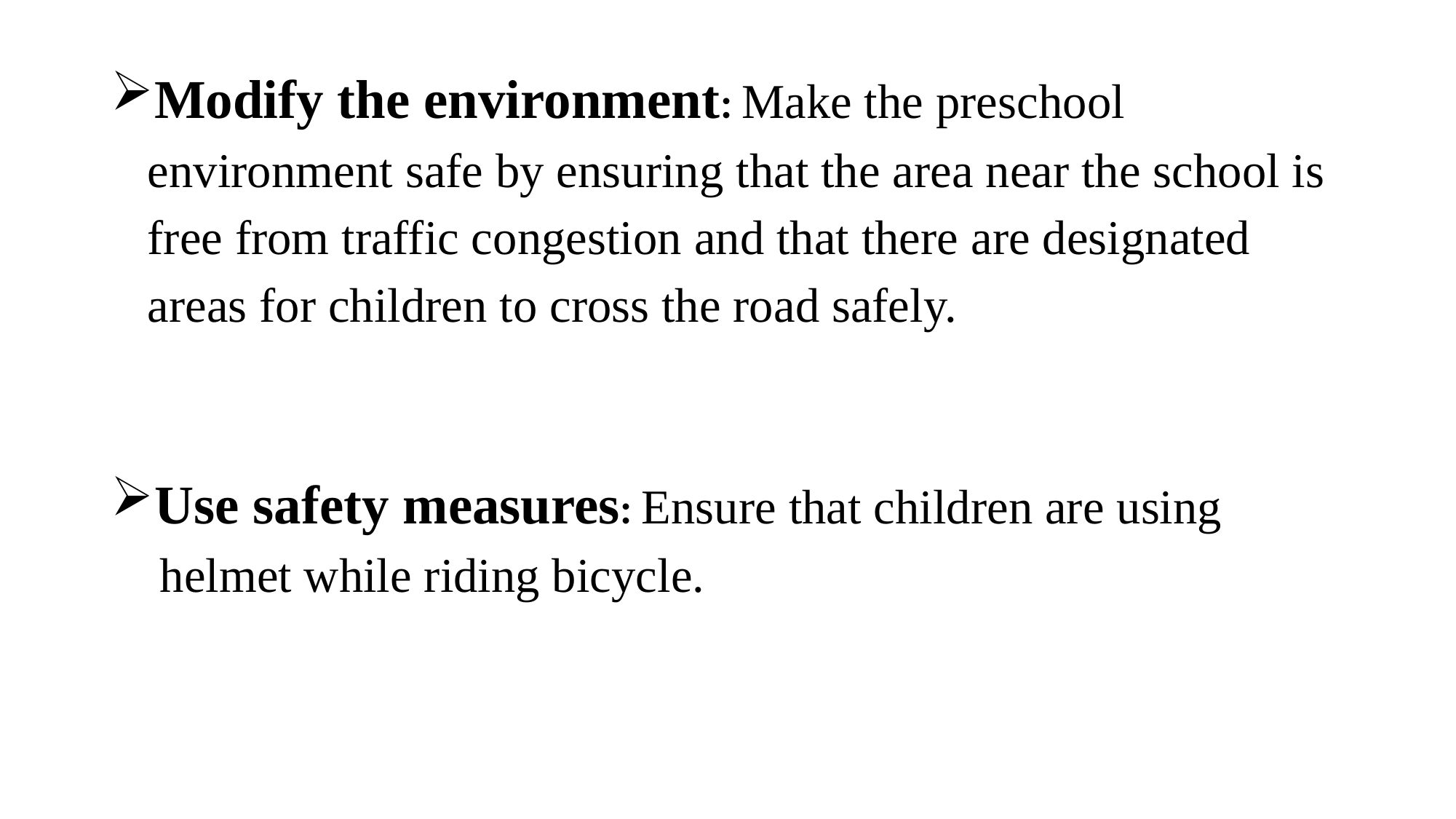

Modify the environment: Make the preschool
   environment safe by ensuring that the area near the school is
   free from traffic congestion and that there are designated
   areas for children to cross the road safely.

Use safety measures: Ensure that children are using
    helmet while riding bicycle.